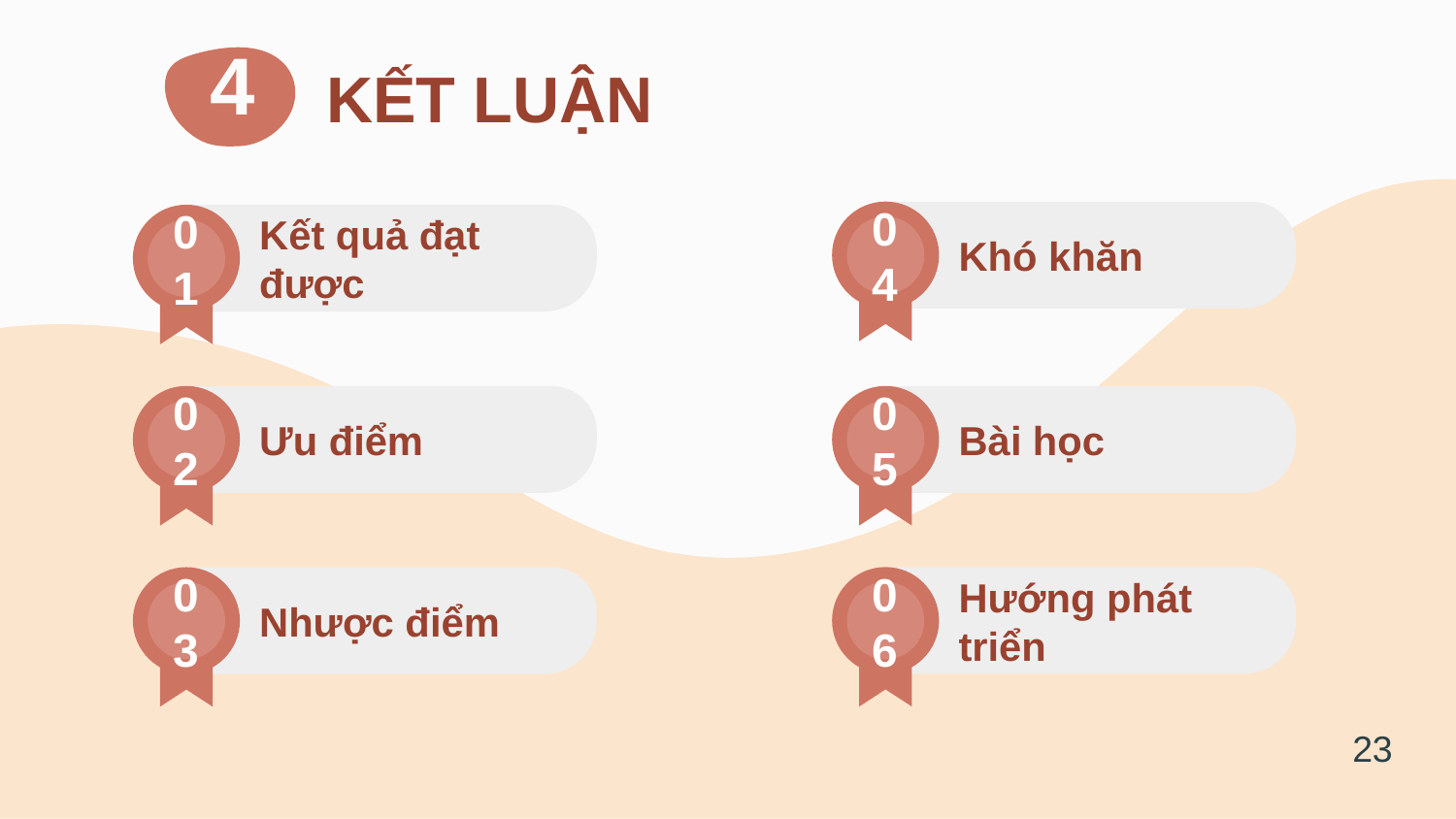

4

KẾT LUẬN

04
01
Khó khăn
Kết quả đạt được

02
05
Ưu điểm
Bài học

06
03
Hướng phát triển
Nhược điểm

23